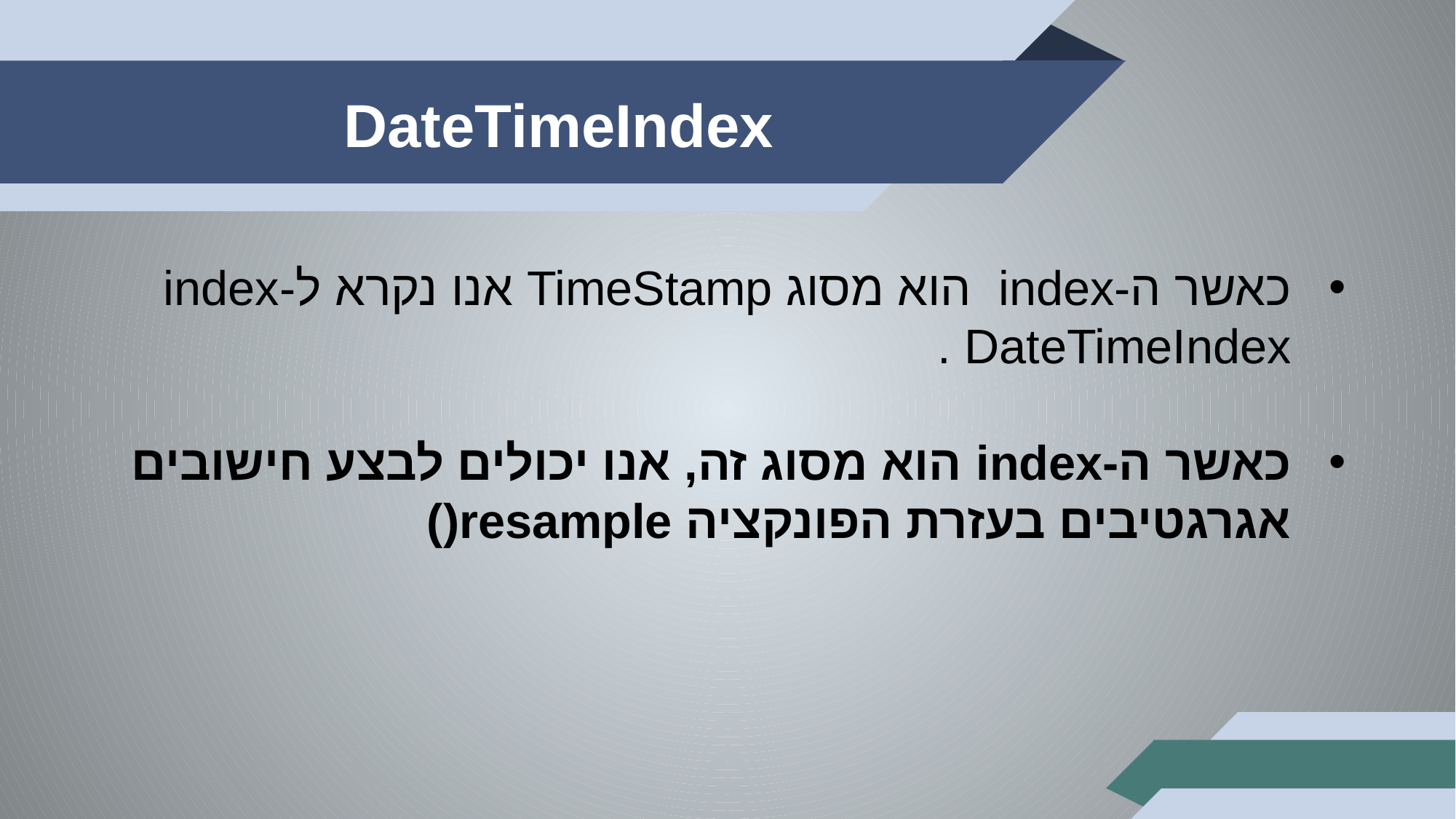

# DateTimeIndex

כאשר ה-index  הוא מסוג TimeStamp אנו נקרא ל-index DateTimeIndex .

כאשר ה-index הוא מסוג זה, אנו יכולים לבצע חישובים אגרגטיבים בעזרת הפונקציה resample()